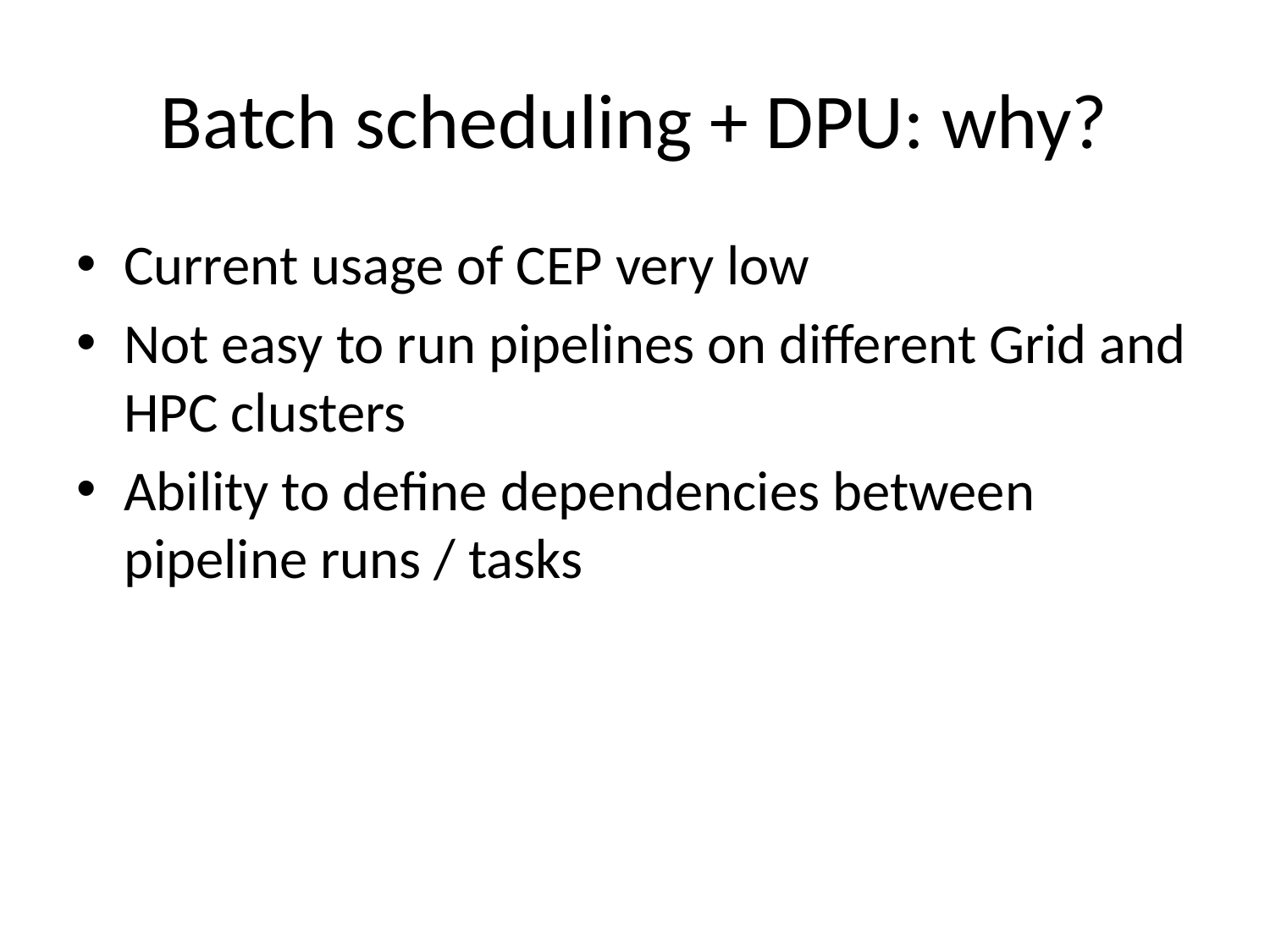

# Batch scheduling + DPU: why?
Current usage of CEP very low
Not easy to run pipelines on different Grid and HPC clusters
Ability to define dependencies between pipeline runs / tasks